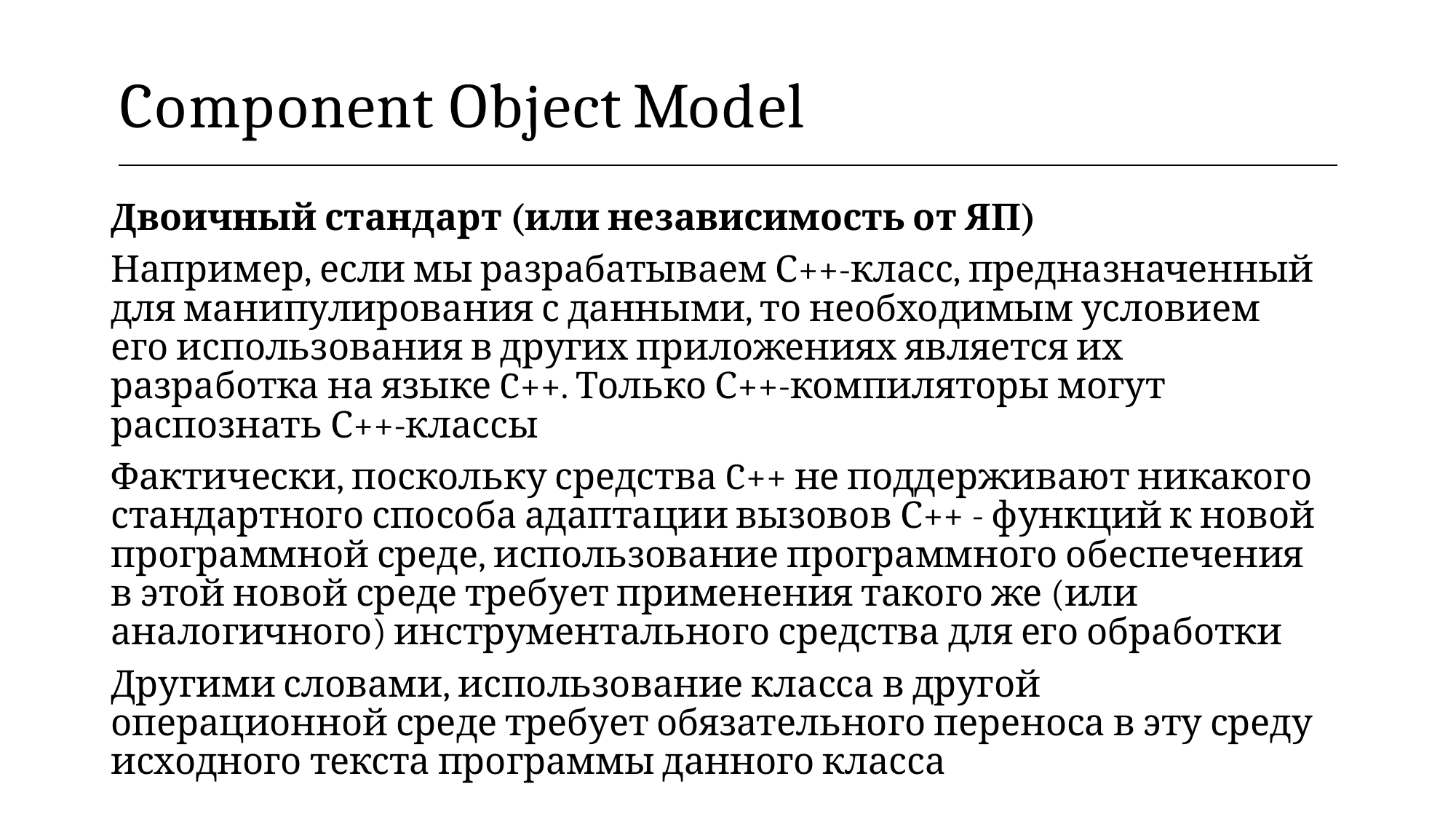

| Component Object Model |
| --- |
Двоичный стандарт (или независимость от ЯП)
Например, если мы разрабатываем С++-класс, предназначенный для манипулирования с данными, то необходимым условием его использования в других приложениях является их разработка на языке C++. Только С++-компиляторы могут распознать С++-классы
Фактически, поскольку средства C++ не поддерживают никакого стандартного способа адаптации вызовов С++ - функций к новой программной среде, использование программного обеспечения в этой новой среде требует применения такого же (или аналогичного) инструментального средства для его обработки
Другими словами, использование класса в другой операционной среде требует обязательного переноса в эту среду исходного текста программы данного класса